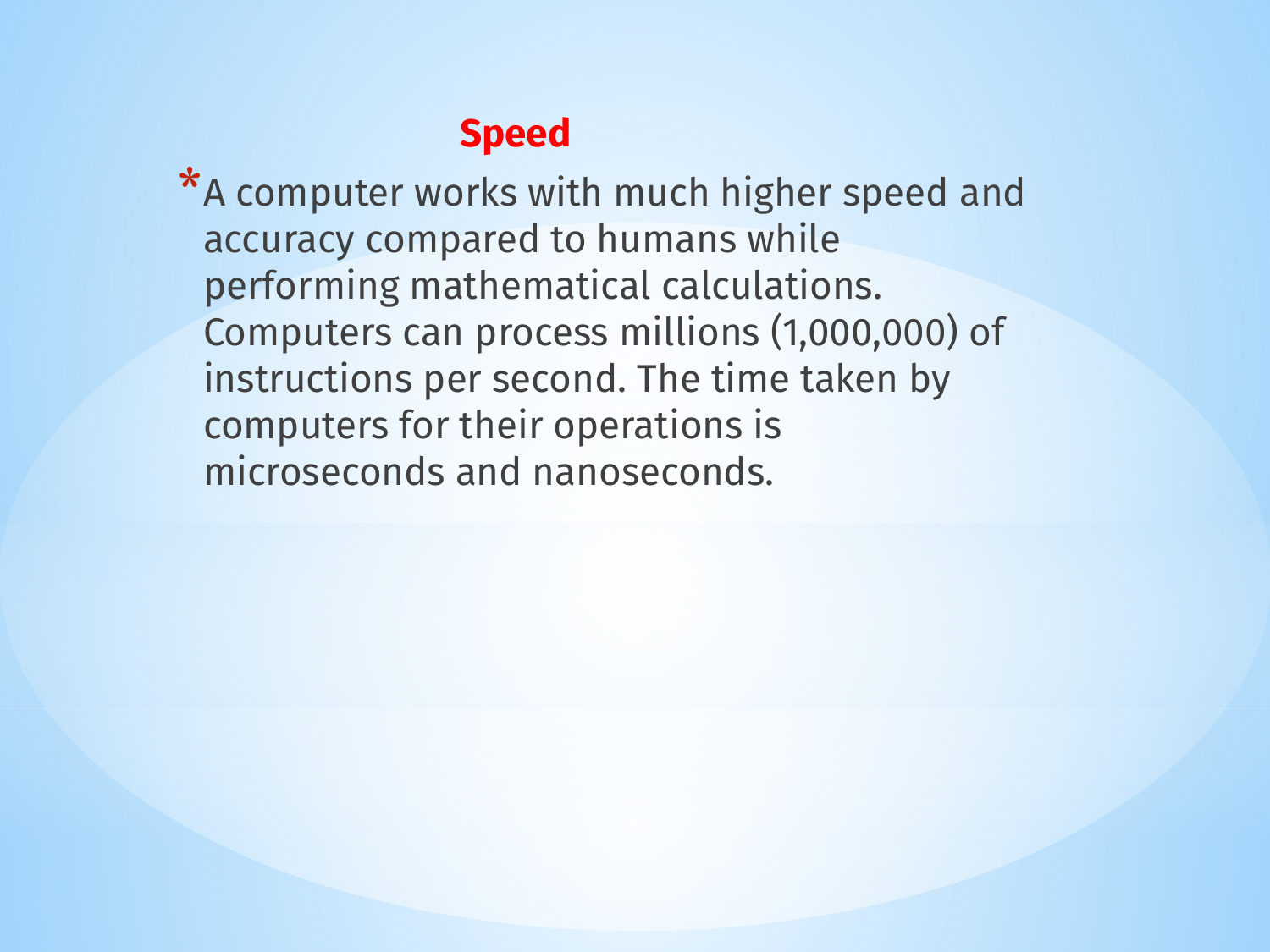

Speed
A computer works with much higher speed and accuracy compared to humans while performing mathematical calculations. Computers can process millions (1,000,000) of instructions per second. The time taken by computers for their operations is microseconds and nanoseconds.